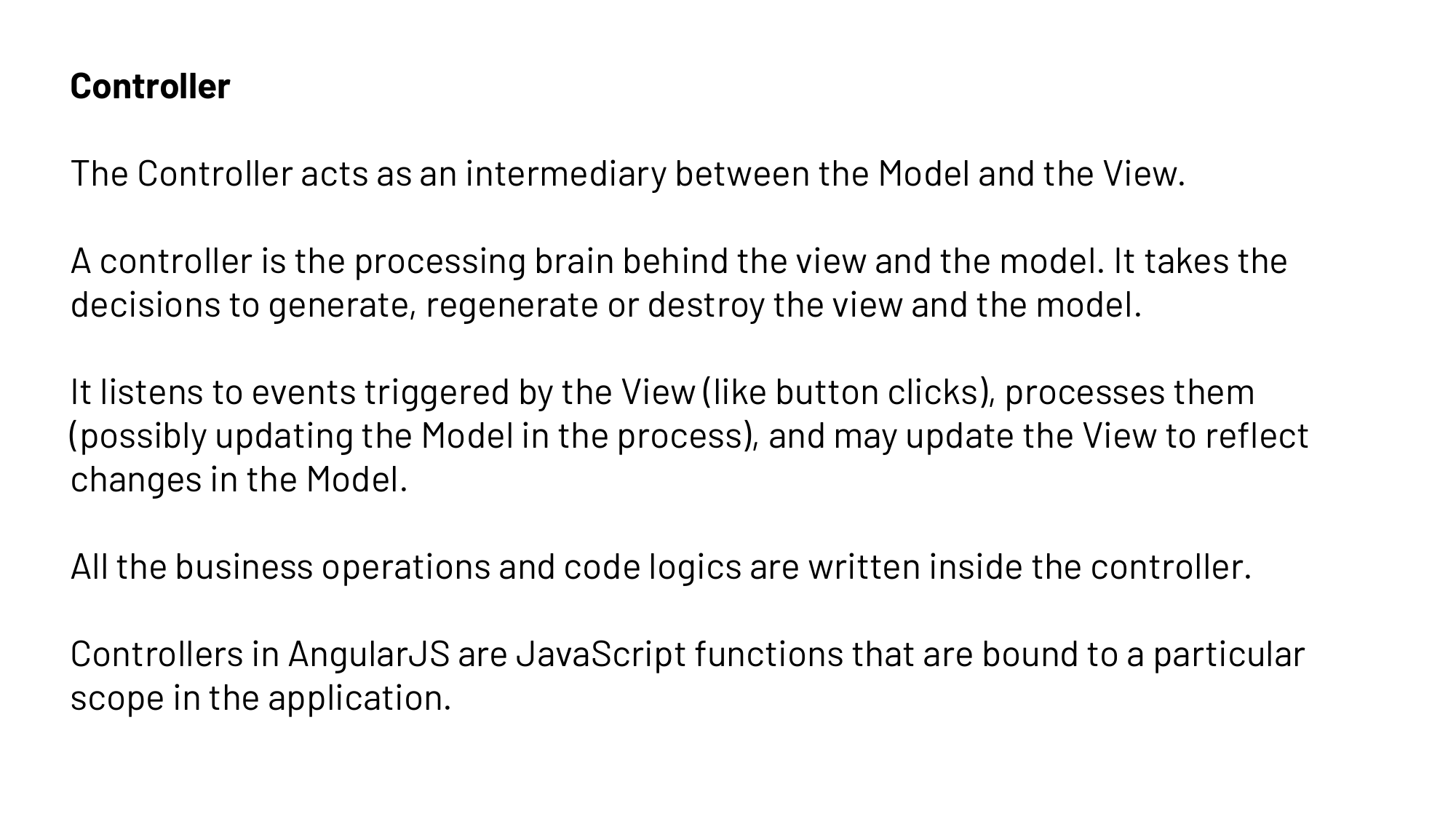

Controller

The Controller acts as an intermediary between the Model and the View.

A controller is the processing brain behind the view and the model. It takes the decisions to generate, regenerate or destroy the view and the model.

It listens to events triggered by the View (like button clicks), processes them (possibly updating the Model in the process), and may update the View to reflect changes in the Model.

All the business operations and code logics are written inside the controller.

Controllers in AngularJS are JavaScript functions that are bound to a particular scope in the application.